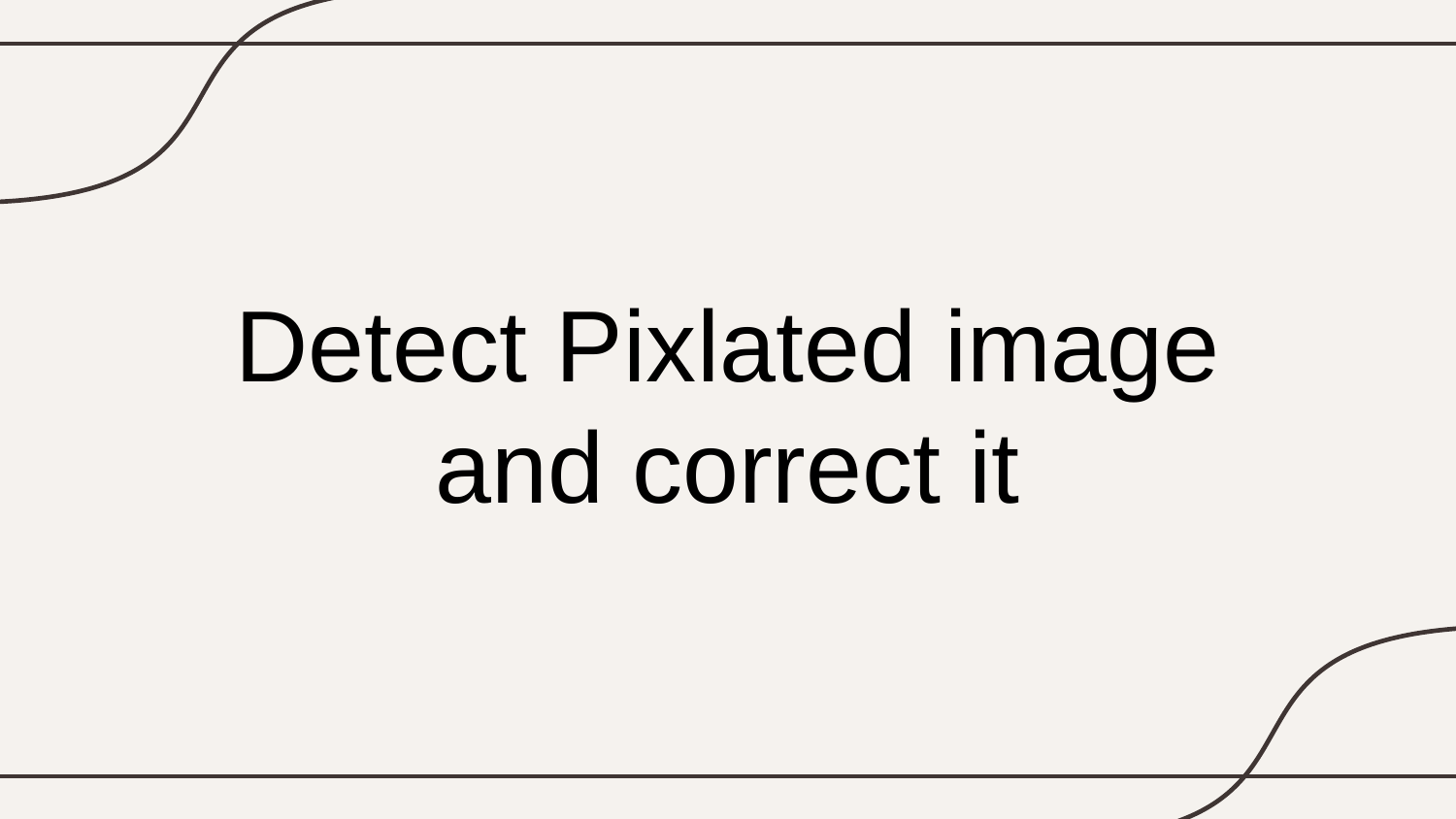

# Detect Pixlated image and correct it